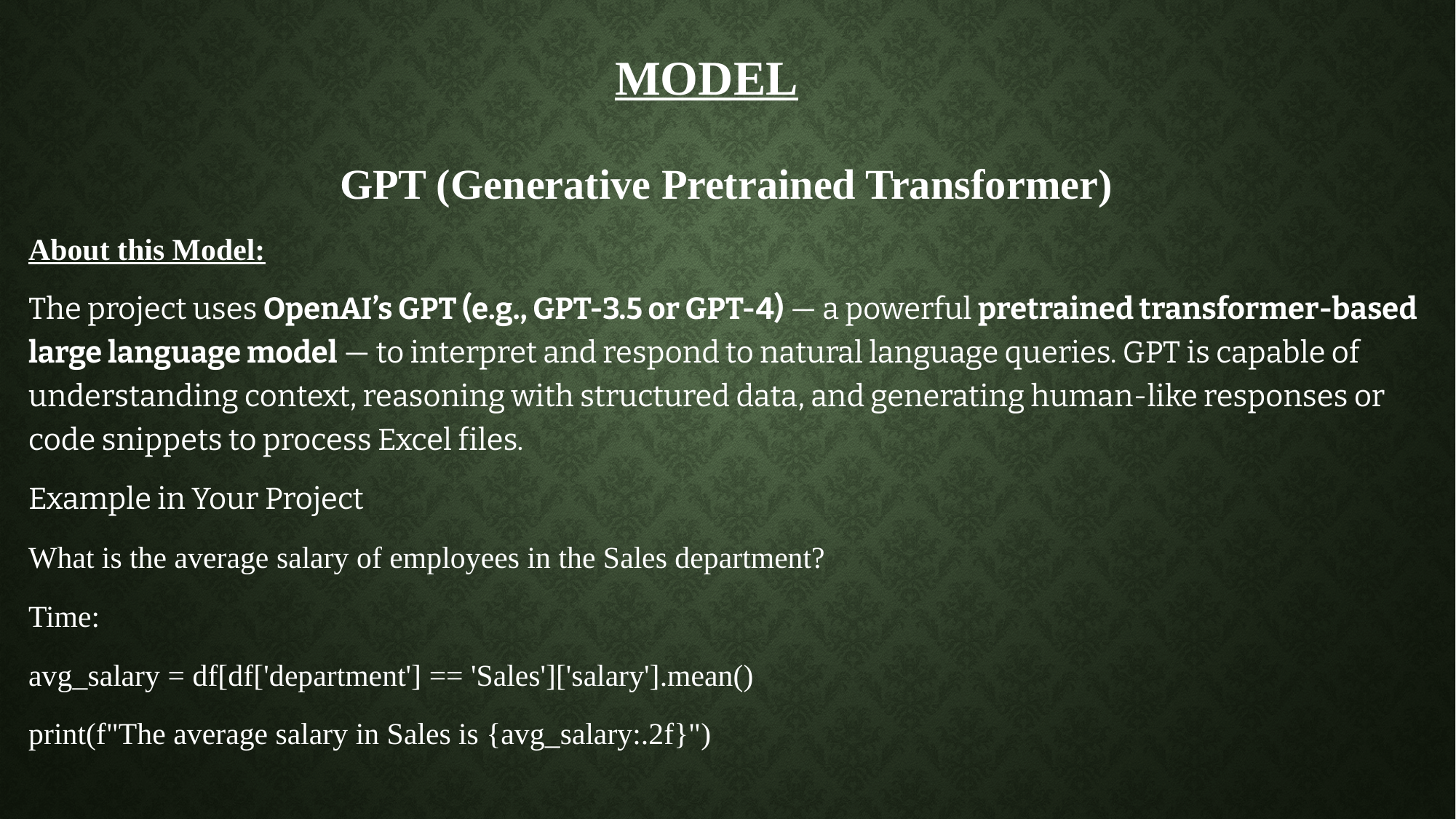

# MODEL
GPT (Generative Pretrained Transformer)
About this Model:
The project uses OpenAI’s GPT (e.g., GPT-3.5 or GPT-4) — a powerful pretrained transformer-based large language model — to interpret and respond to natural language queries. GPT is capable of understanding context, reasoning with structured data, and generating human-like responses or code snippets to process Excel files.
Example in Your Project
What is the average salary of employees in the Sales department?
Time:
avg_salary = df[df['department'] == 'Sales']['salary'].mean()
print(f"The average salary in Sales is {avg_salary:.2f}")